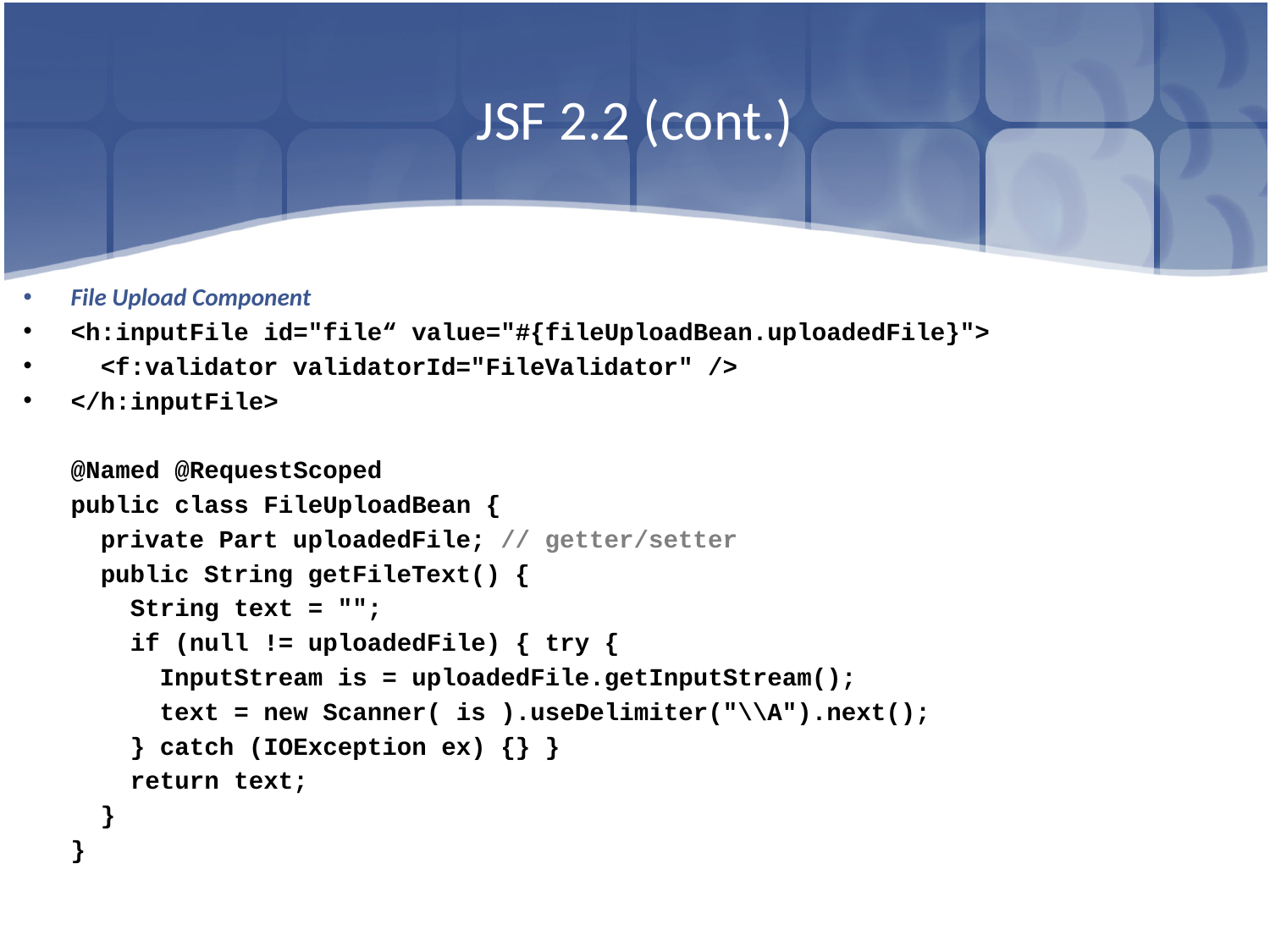

# JSF 2.2 (cont.)
File Upload Component
<h:inputFile id="file“ value="#{fileUploadBean.uploadedFile}">
  <f:validator validatorId="FileValidator" />
</h:inputFile>

	@Named @RequestScoped
	public class FileUploadBean {
	  private Part uploadedFile; // getter/setter
	  public String getFileText() {
	    String text = "";
	    if (null != uploadedFile) { try {
	      InputStream is = uploadedFile.getInputStream();
	      text = new Scanner( is ).useDelimiter("\\A").next();
	    } catch (IOException ex) {} }
	    return text;
	  }
	}